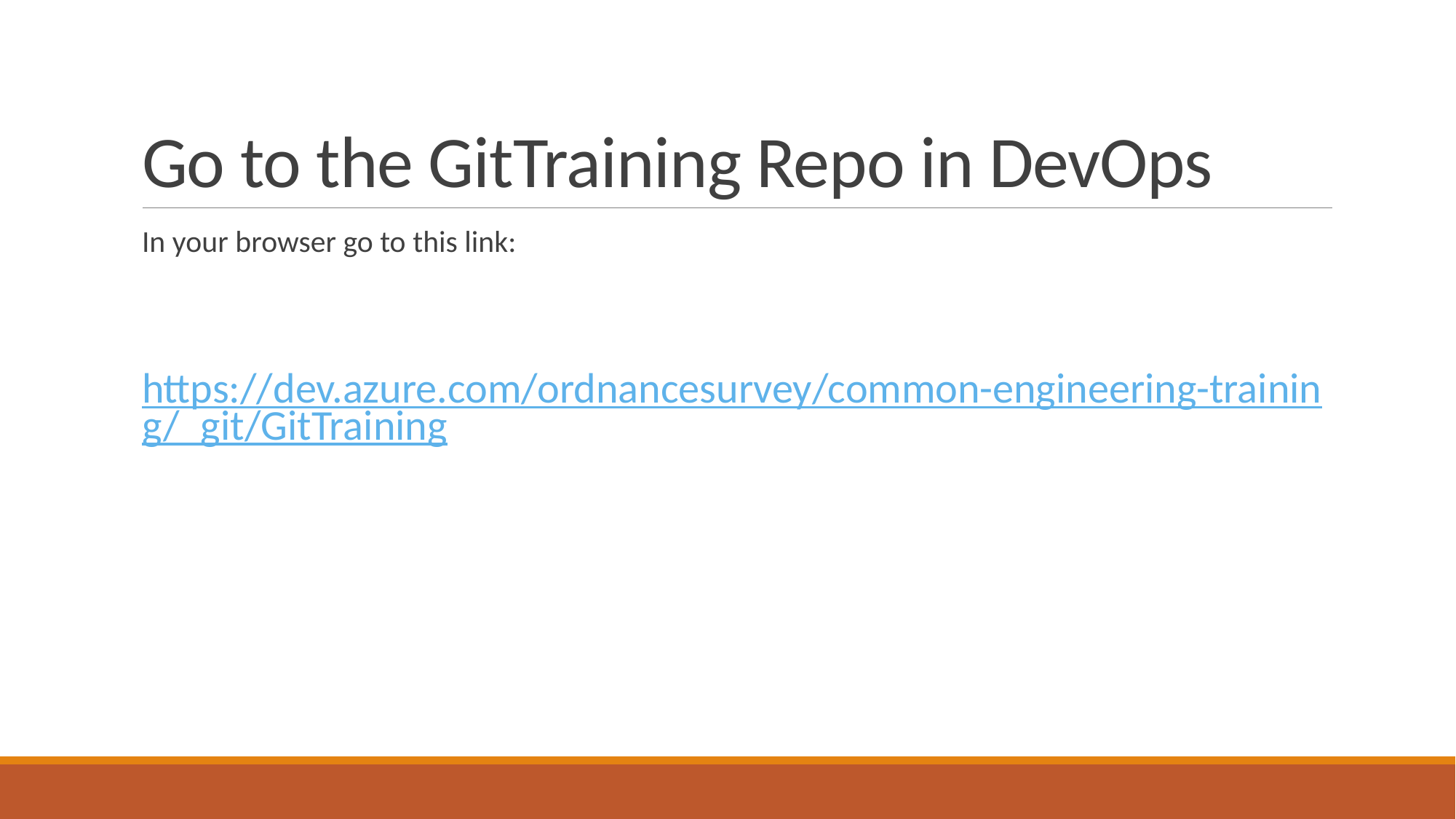

# Go to the GitTraining Repo in DevOps
In your browser go to this link:

 https://dev.azure.com/ordnancesurvey/common-engineering-training/_git/GitTraining